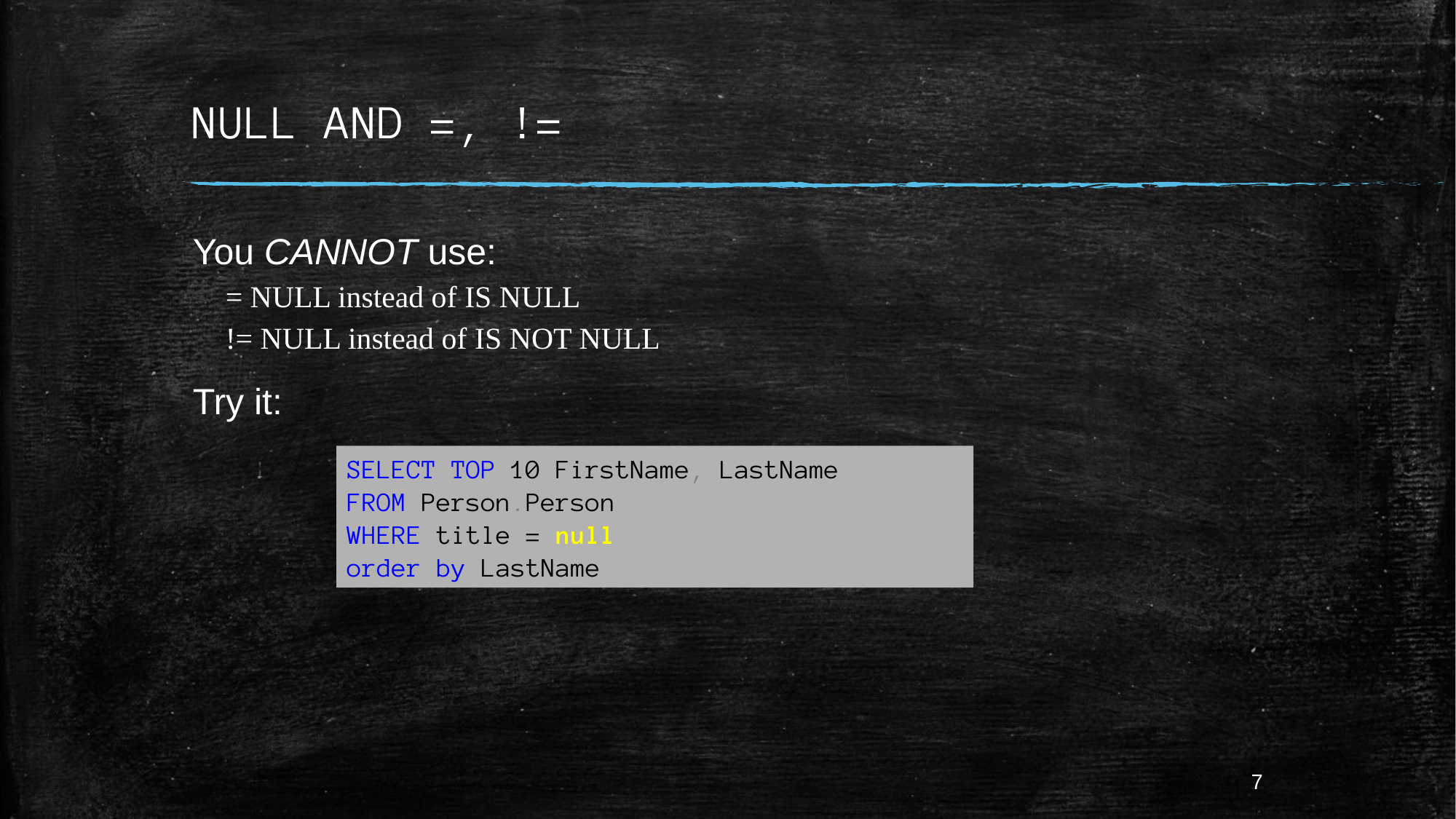

# NULL AND =, !=
You CANNOT use:
= NULL instead of IS NULL
!= NULL instead of IS NOT NULL
Try it:

SELECT TOP 10 FirstName, LastName
FROM Person.Person
WHERE title = null
order by LastName
7